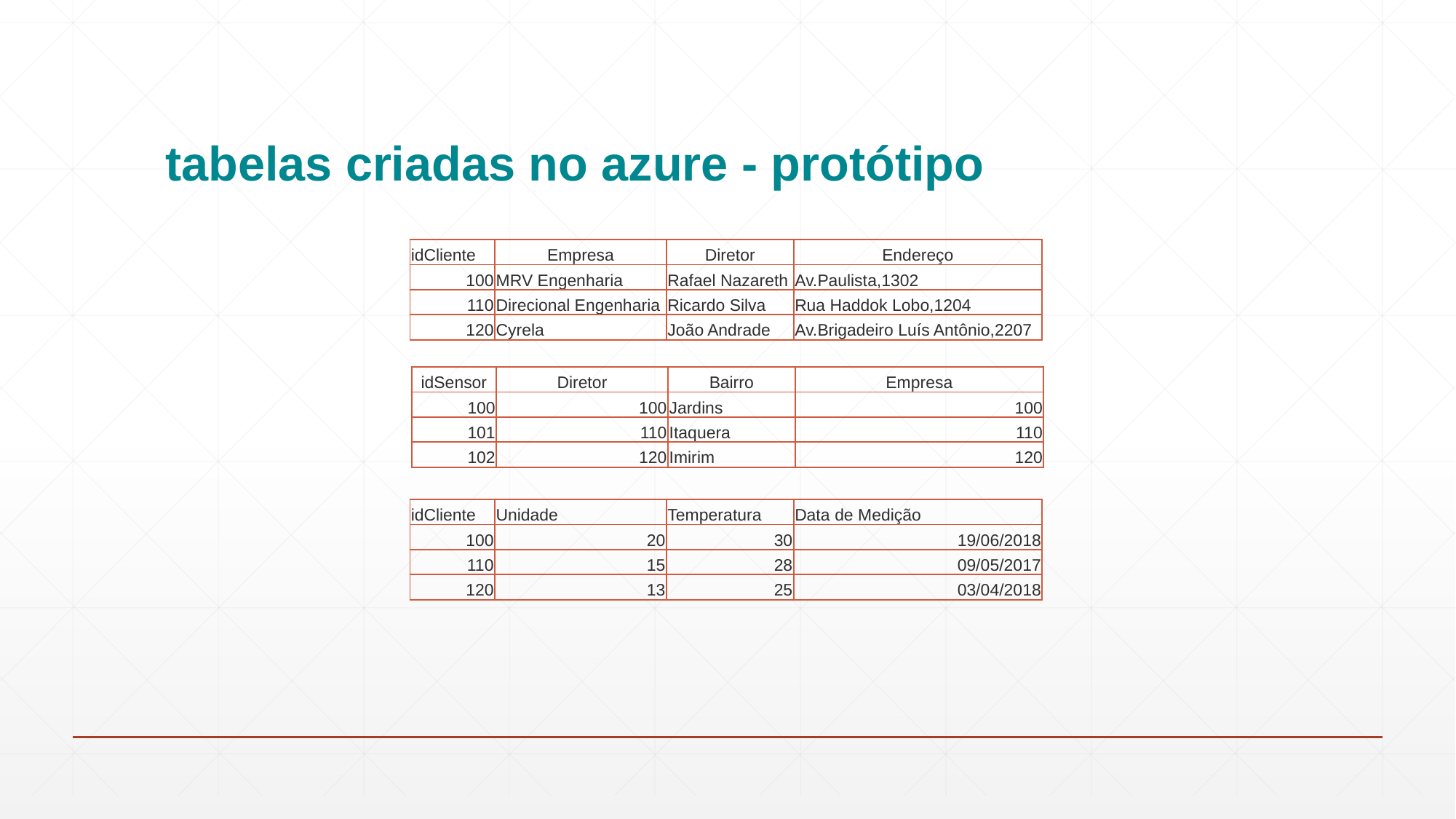

# tabelas criadas no azure - protótipo
| idCliente | Empresa | Diretor | Endereço |
| --- | --- | --- | --- |
| 100 | MRV Engenharia | Rafael Nazareth | Av.Paulista,1302 |
| 110 | Direcional Engenharia | Ricardo Silva | Rua Haddok Lobo,1204 |
| 120 | Cyrela | João Andrade | Av.Brigadeiro Luís Antônio,2207 |
| idSensor | Diretor | Bairro | Empresa |
| --- | --- | --- | --- |
| 100 | 100 | Jardins | 100 |
| 101 | 110 | Itaquera | 110 |
| 102 | 120 | Imirim | 120 |
| idCliente | Unidade | Temperatura | Data de Medição |
| --- | --- | --- | --- |
| 100 | 20 | 30 | 19/06/2018 |
| 110 | 15 | 28 | 09/05/2017 |
| 120 | 13 | 25 | 03/04/2018 |